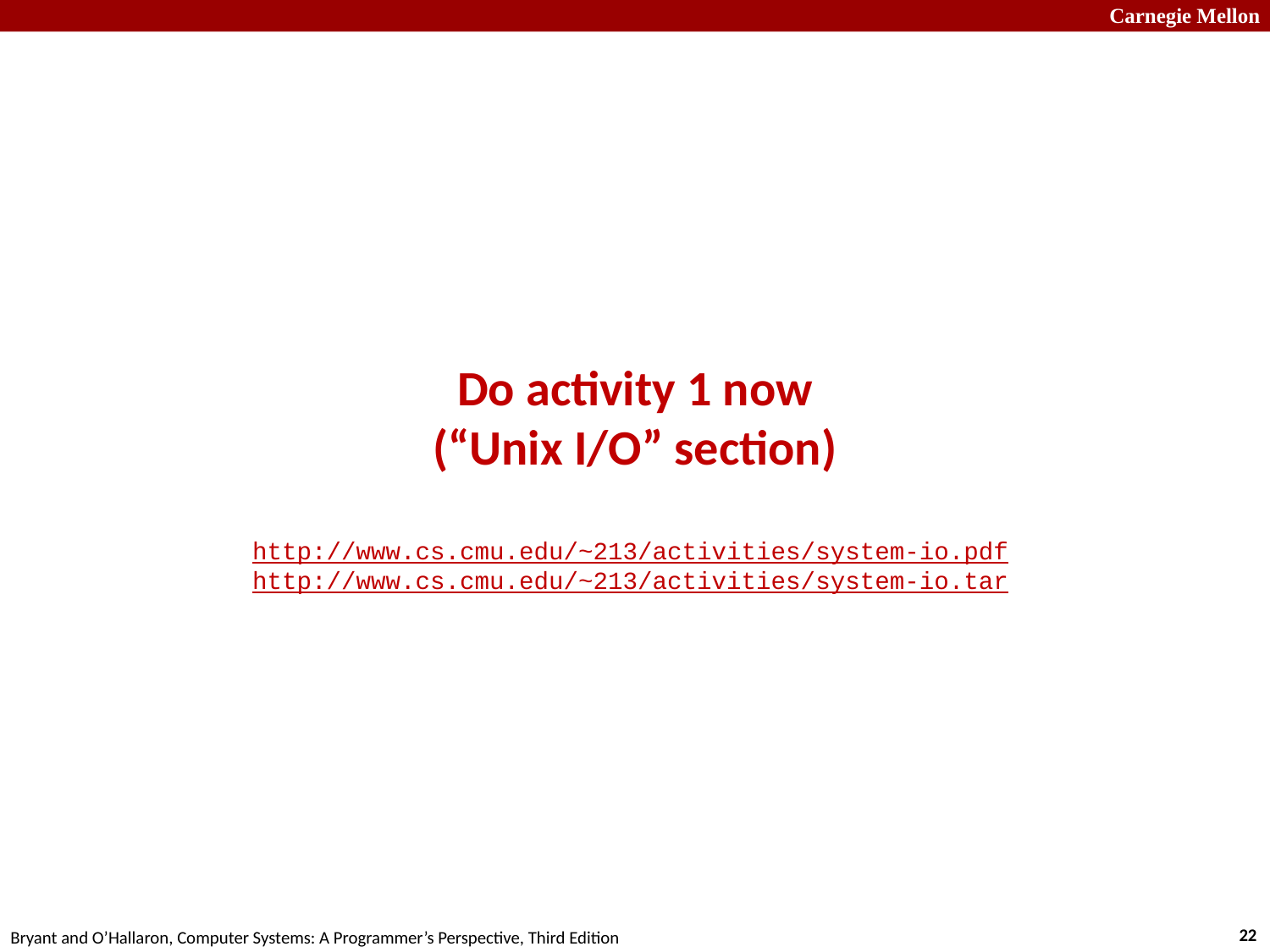

Do activity 1 now
(“Unix I/O” section)
http://www.cs.cmu.edu/~213/activities/system-io.pdf
http://www.cs.cmu.edu/~213/activities/system-io.tar